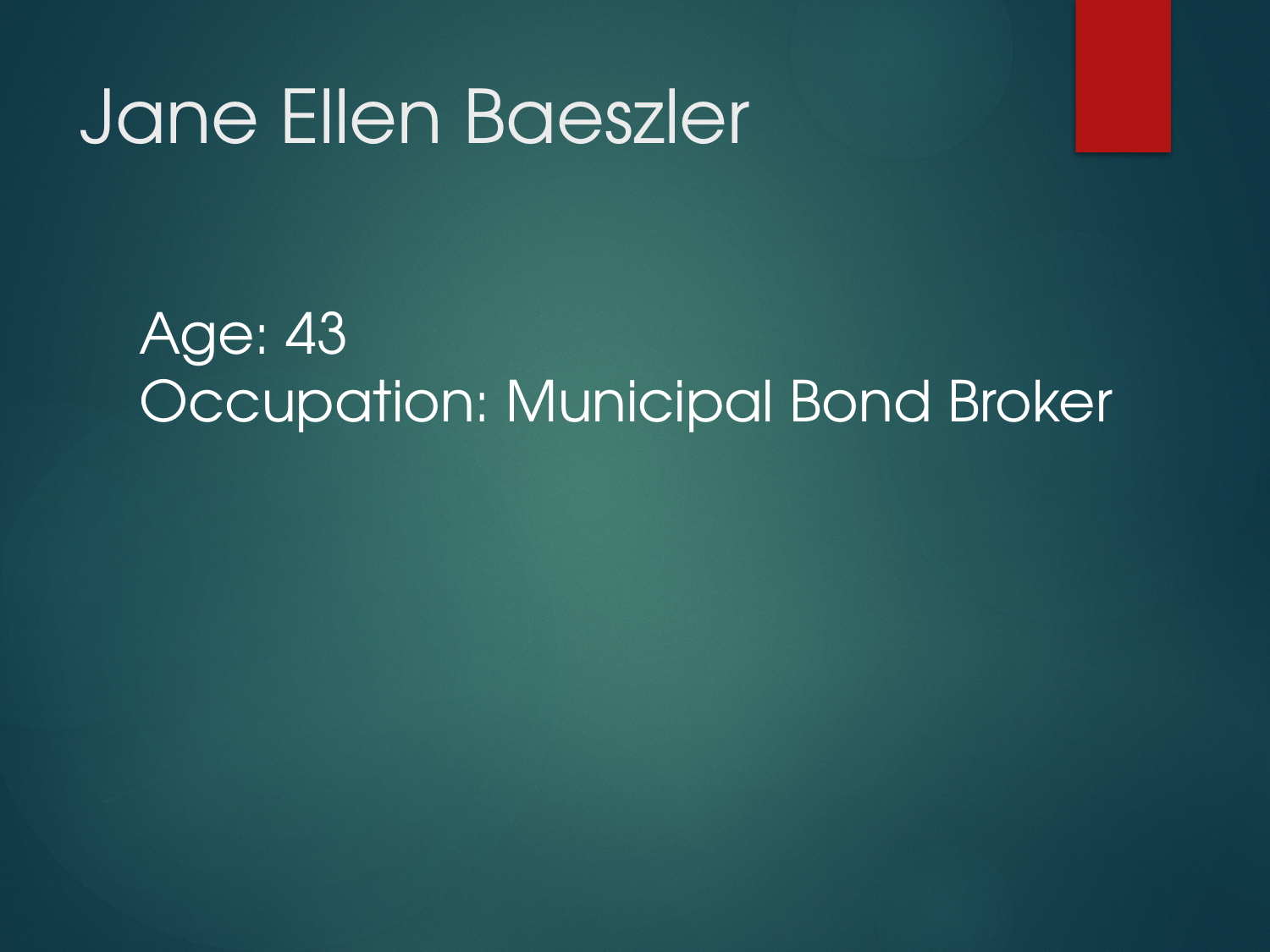

# Jane Ellen Baeszler

Age: 43
Occupation: Municipal Bond Broker